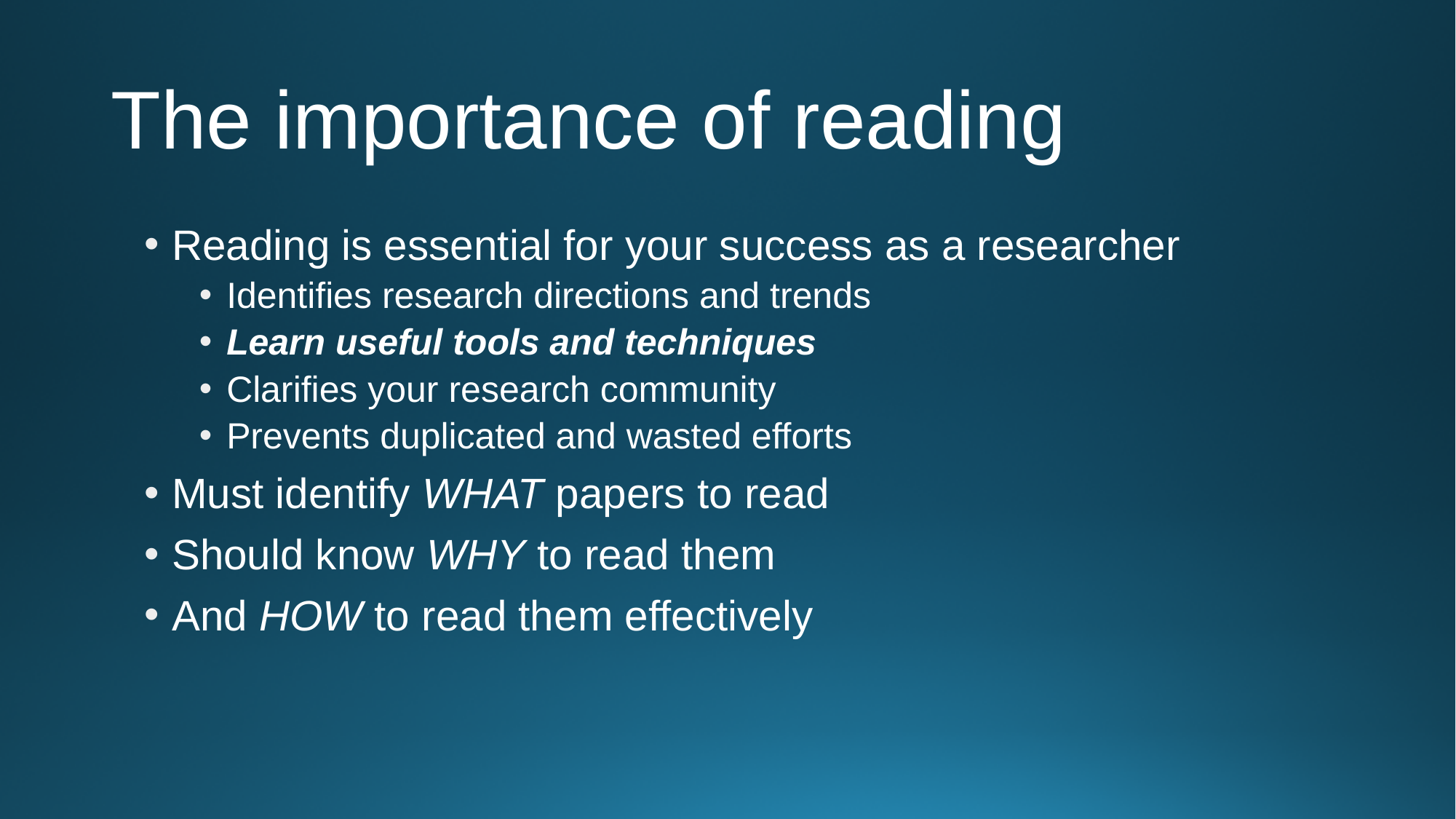

# The importance of reading
Reading is essential for your success as a researcher
Identifies research directions and trends
Learn useful tools and techniques
Clarifies your research community
Prevents duplicated and wasted efforts
Must identify WHAT papers to read
Should know WHY to read them
And HOW to read them effectively